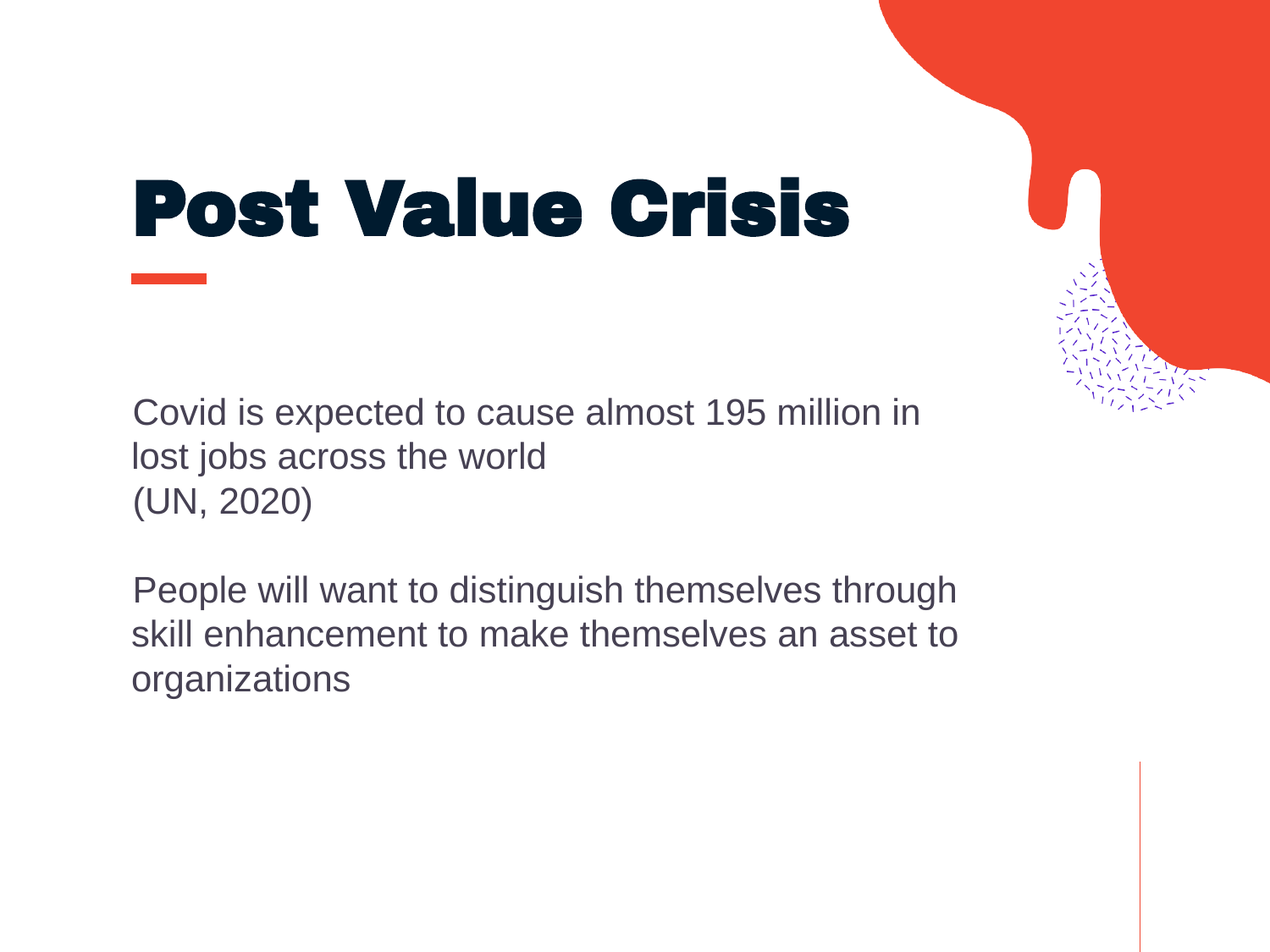

# Post Value Crisis
Covid is expected to cause almost 195 million in lost jobs across the world
(UN, 2020)

People will want to distinguish themselves through skill enhancement to make themselves an asset to organizations